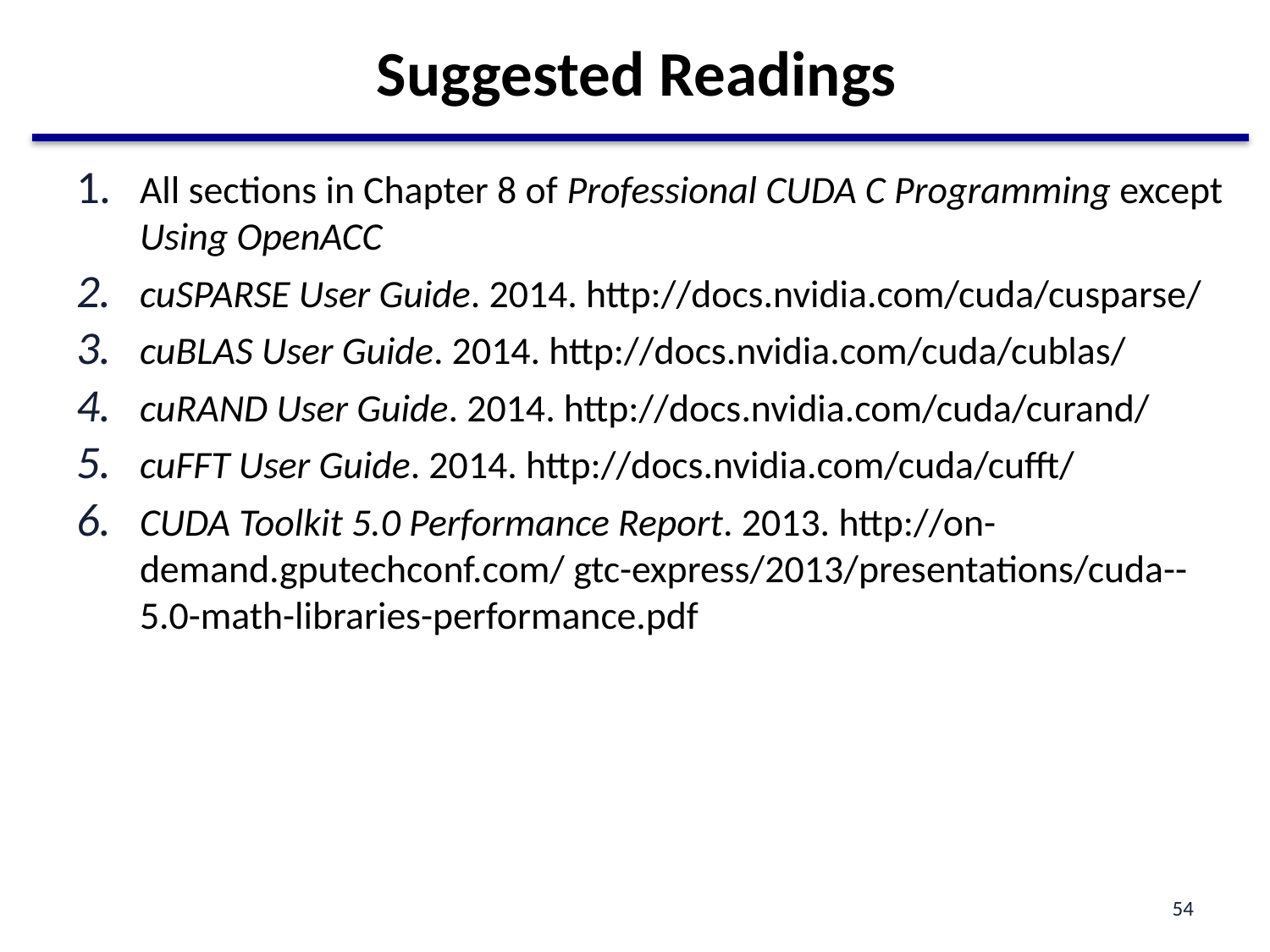

# Suggested Readings
All sections in Chapter 8 of Professional CUDA C Programming except Using OpenACC
cuSPARSE User Guide. 2014. http://docs.nvidia.com/cuda/cusparse/
cuBLAS User Guide. 2014. http://docs.nvidia.com/cuda/cublas/
cuRAND User Guide. 2014. http://docs.nvidia.com/cuda/curand/
cuFFT User Guide. 2014. http://docs.nvidia.com/cuda/cufft/
CUDA Toolkit 5.0 Performance Report. 2013. http://on-demand.gputechconf.com/ gtc-express/2013/presentations/cuda--5.0-math-libraries-performance.pdf
54